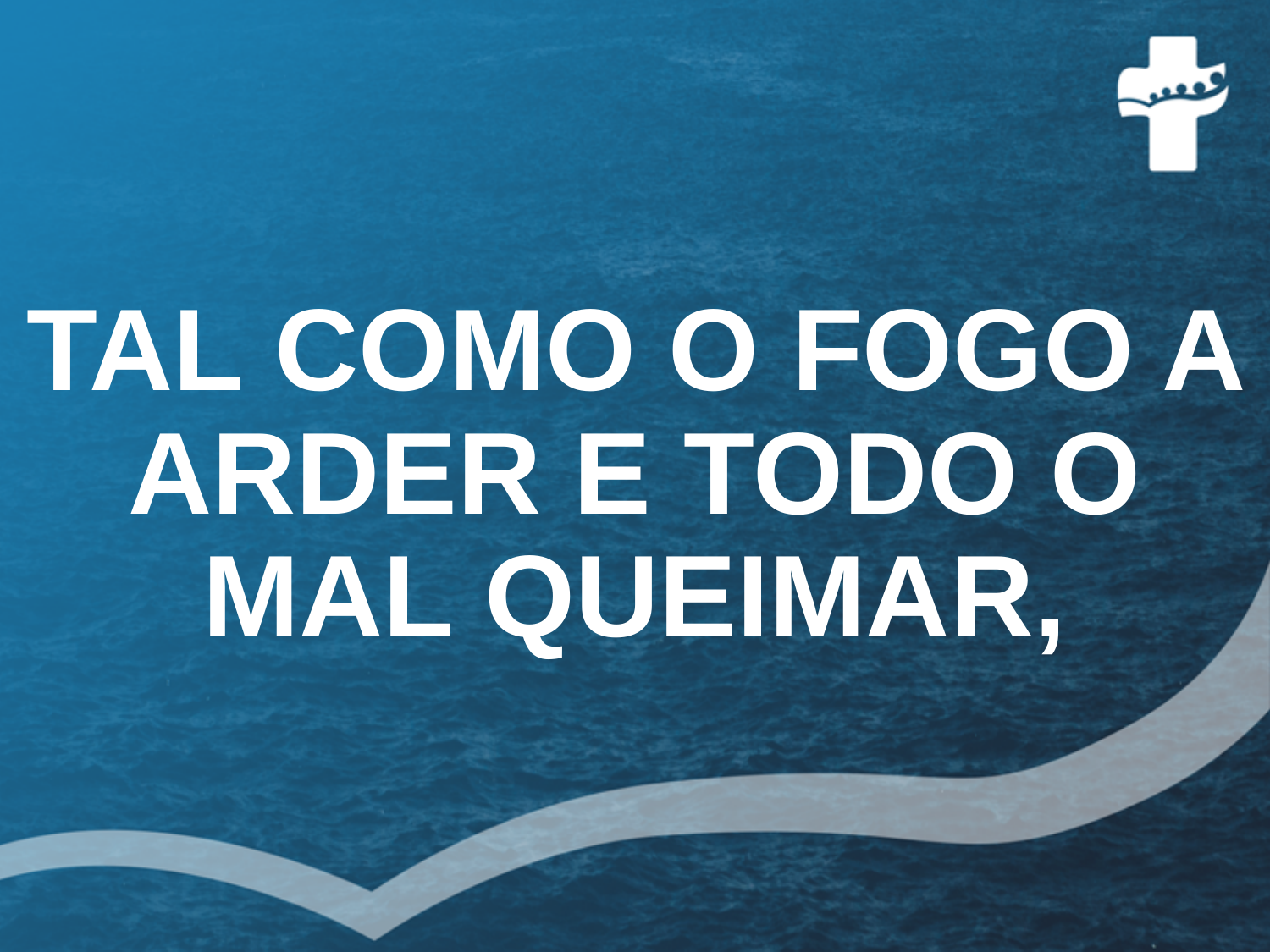

# TAL COMO O FOGO A ARDER E TODO O MAL QUEIMAR,